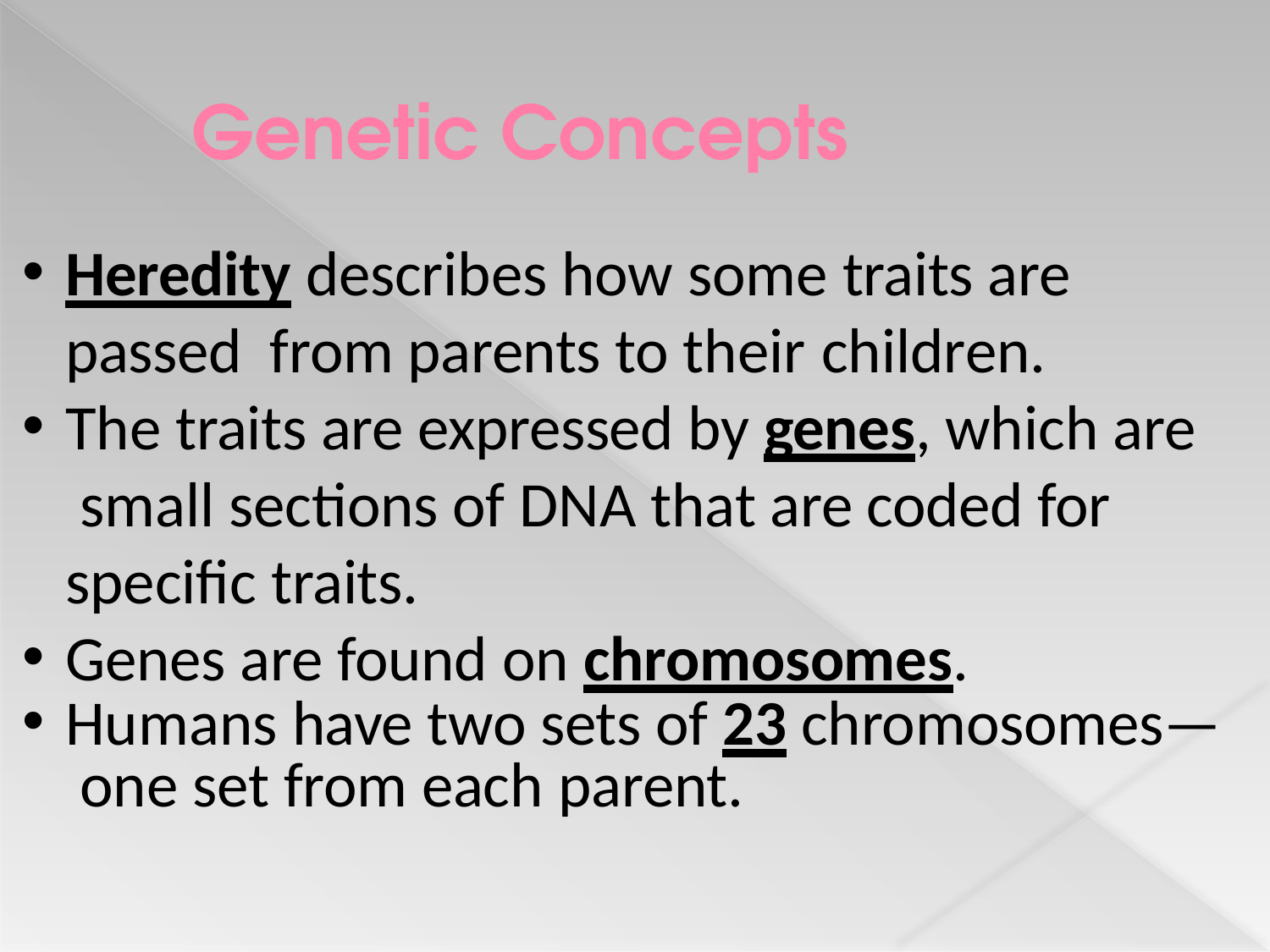

# Genetic Concepts
Heredity describes how some traits are passed  from parents to their children.
The traits are expressed by genes, which are  small sections of DNA that are coded for  specific traits.
Genes are found on chromosomes.
Humans have two sets of 23 chromosomes—  one set from each parent.